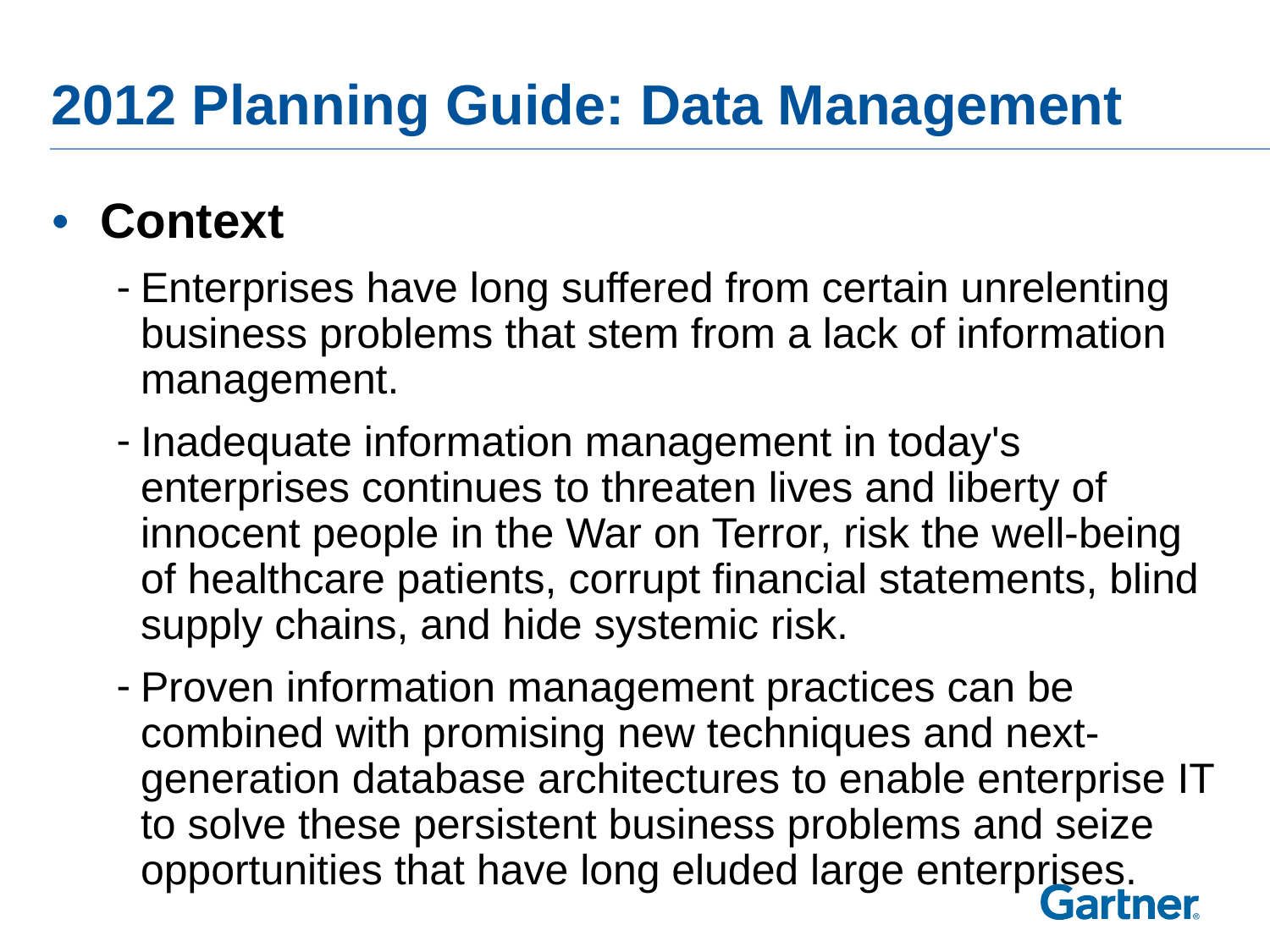

# 2012 Planning Guide: Data Management
Context
Enterprises have long suffered from certain unrelenting business problems that stem from a lack of information management.
Inadequate information management in today's enterprises continues to threaten lives and liberty of innocent people in the War on Terror, risk the well-being of healthcare patients, corrupt financial statements, blind supply chains, and hide systemic risk.
Proven information management practices can be combined with promising new techniques and next-generation database architectures to enable enterprise IT to solve these persistent business problems and seize opportunities that have long eluded large enterprises.